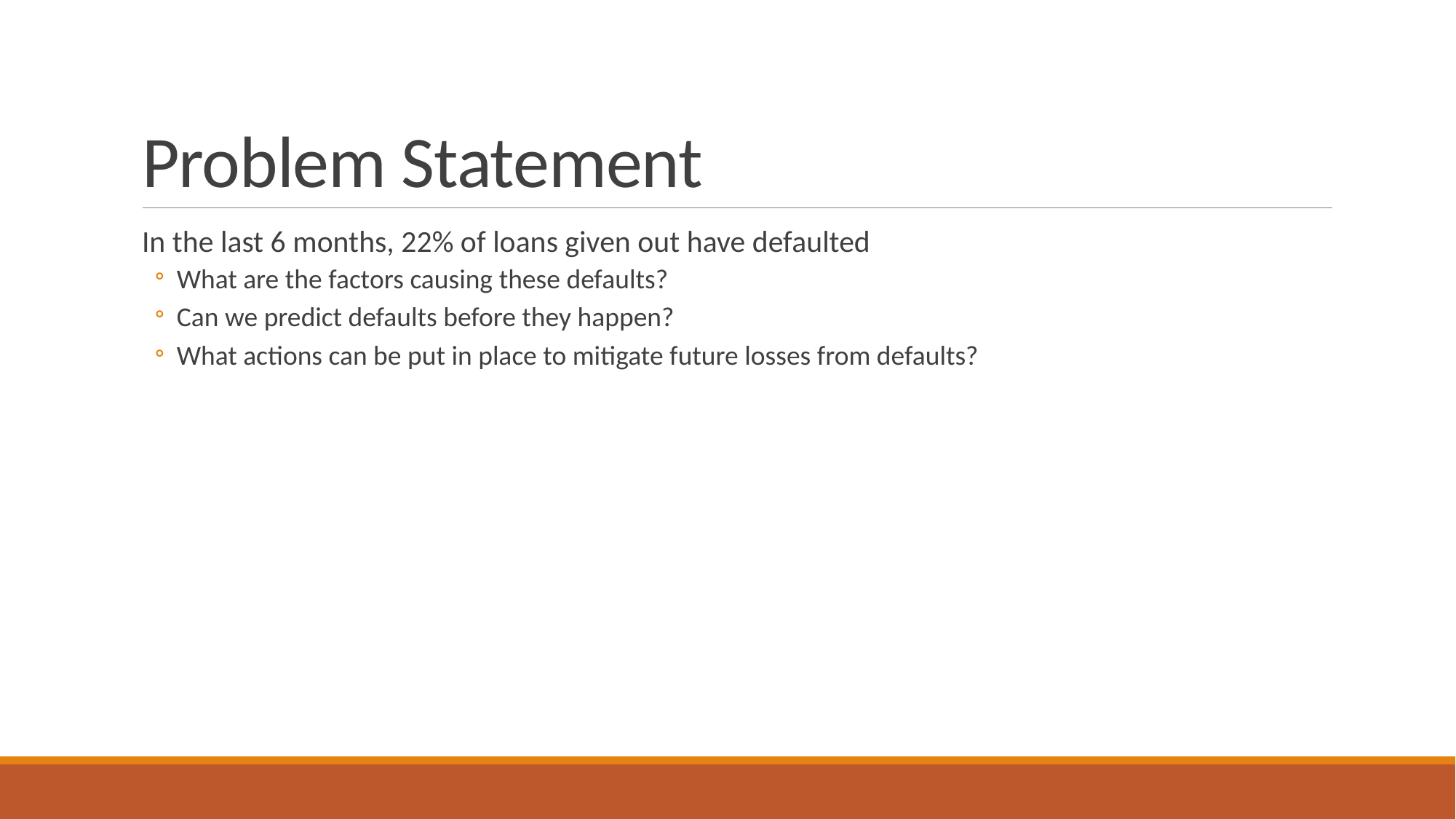

# Problem Statement
In the last 6 months, 22% of loans given out have defaulted
What are the factors causing these defaults?
Can we predict defaults before they happen?
What actions can be put in place to mitigate future losses from defaults?